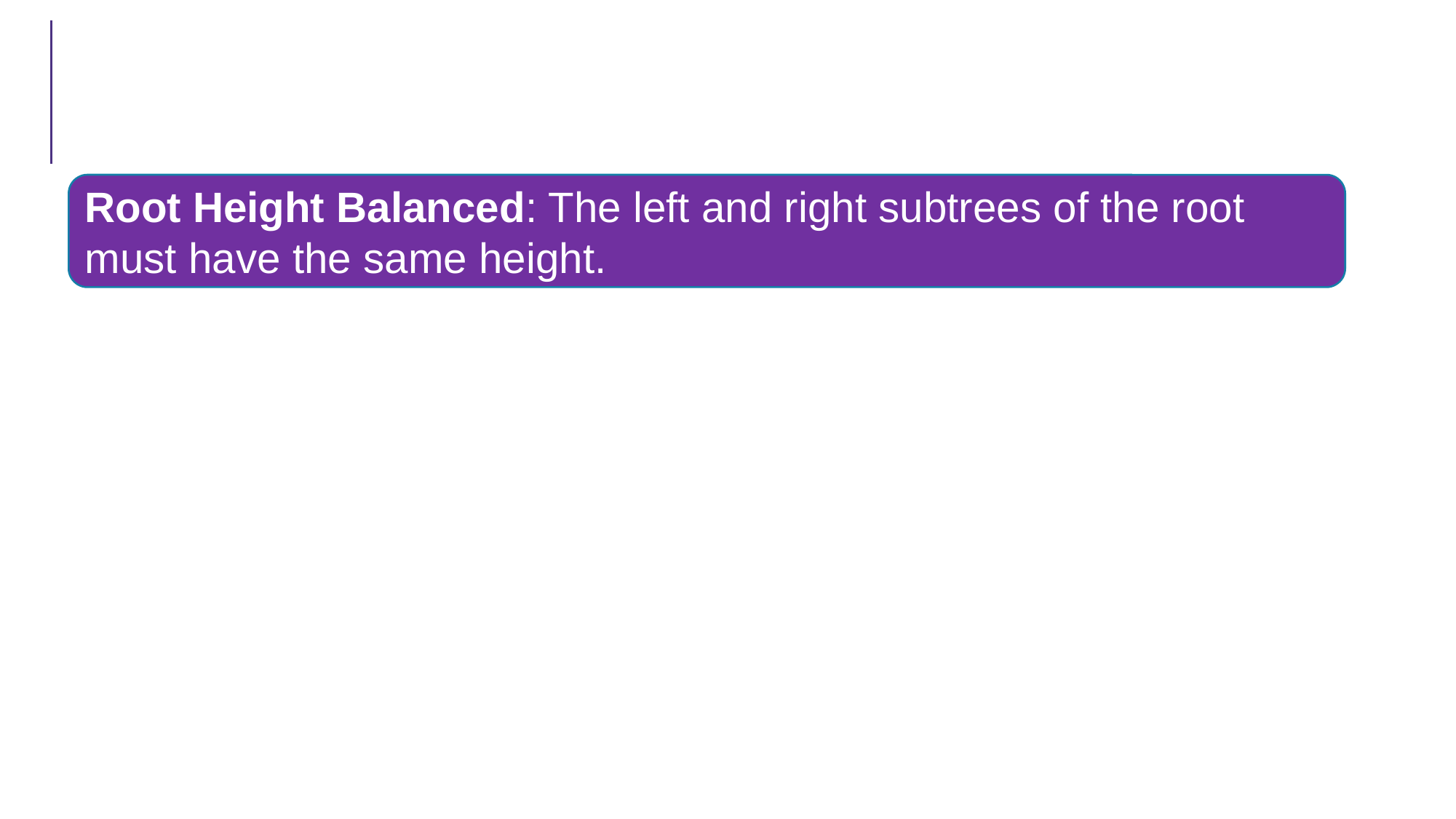

#
Root Height Balanced: The left and right subtrees of the root must have the same height.